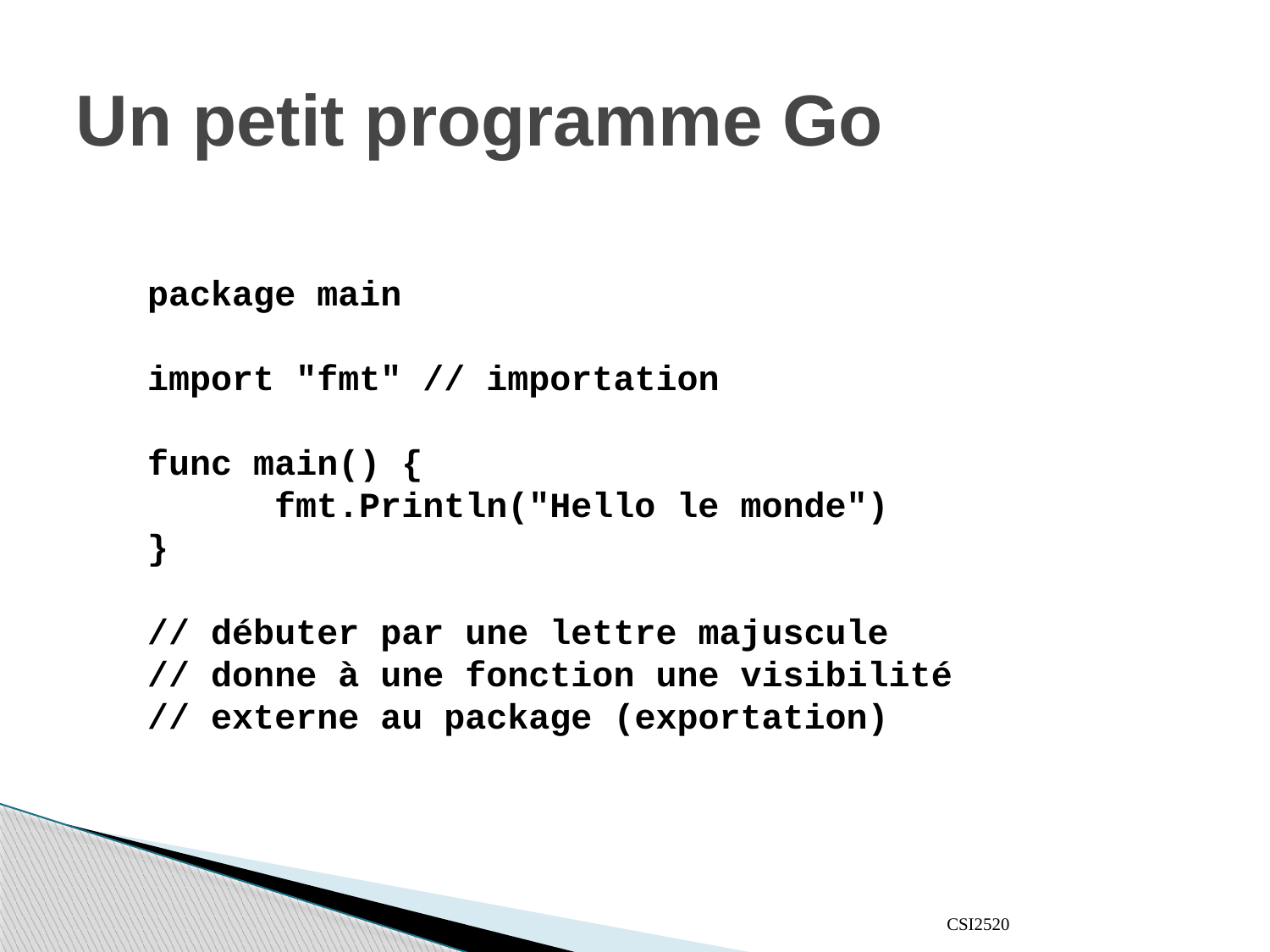

# Un petit programme Go
package main

import "fmt" // importation

func main() {
	fmt.Println("Hello le monde")
}

// débuter par une lettre majuscule
// donne à une fonction une visibilité
// externe au package (exportation)
CSI2520